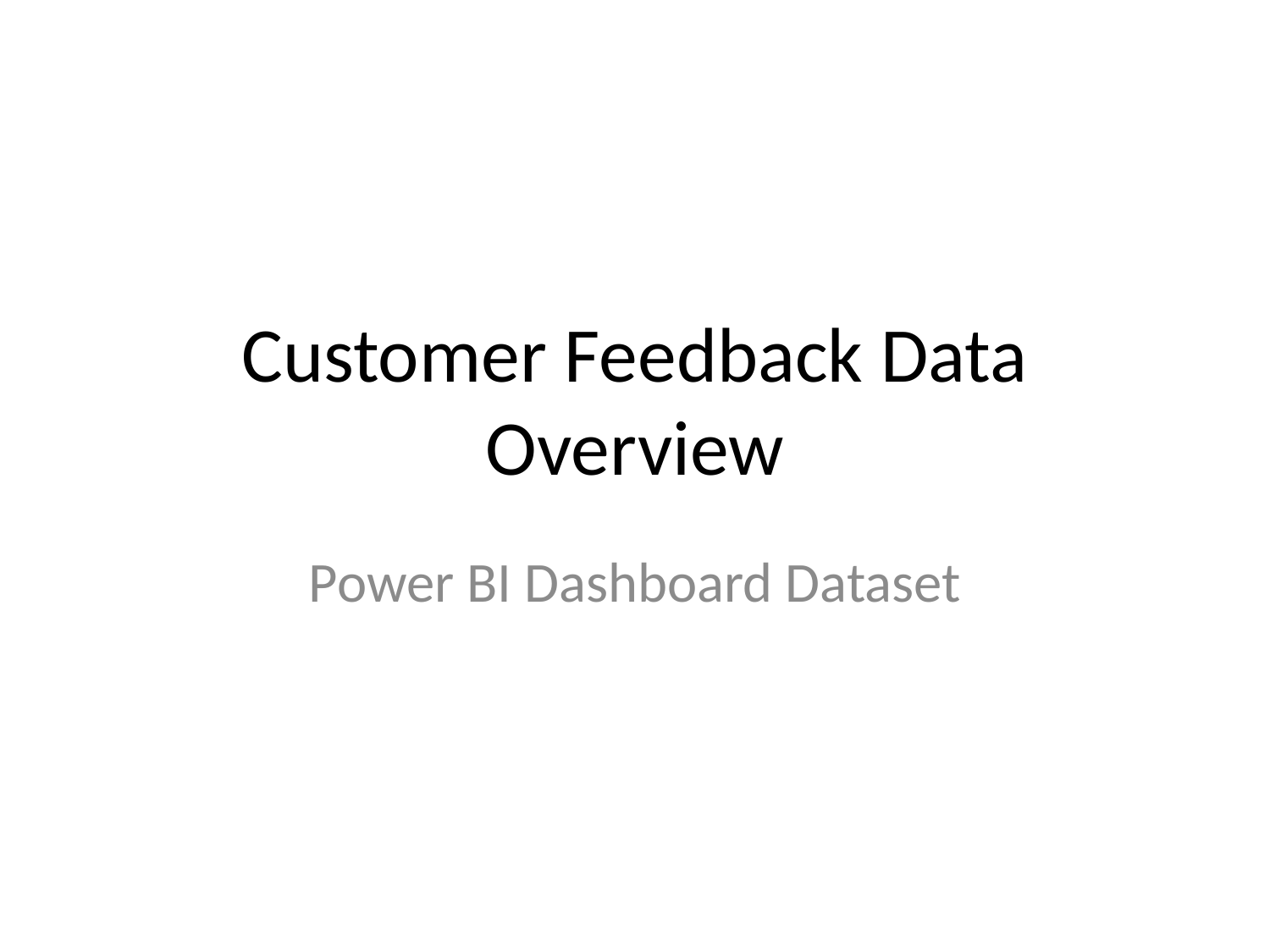

# Customer Feedback Data Overview
Power BI Dashboard Dataset